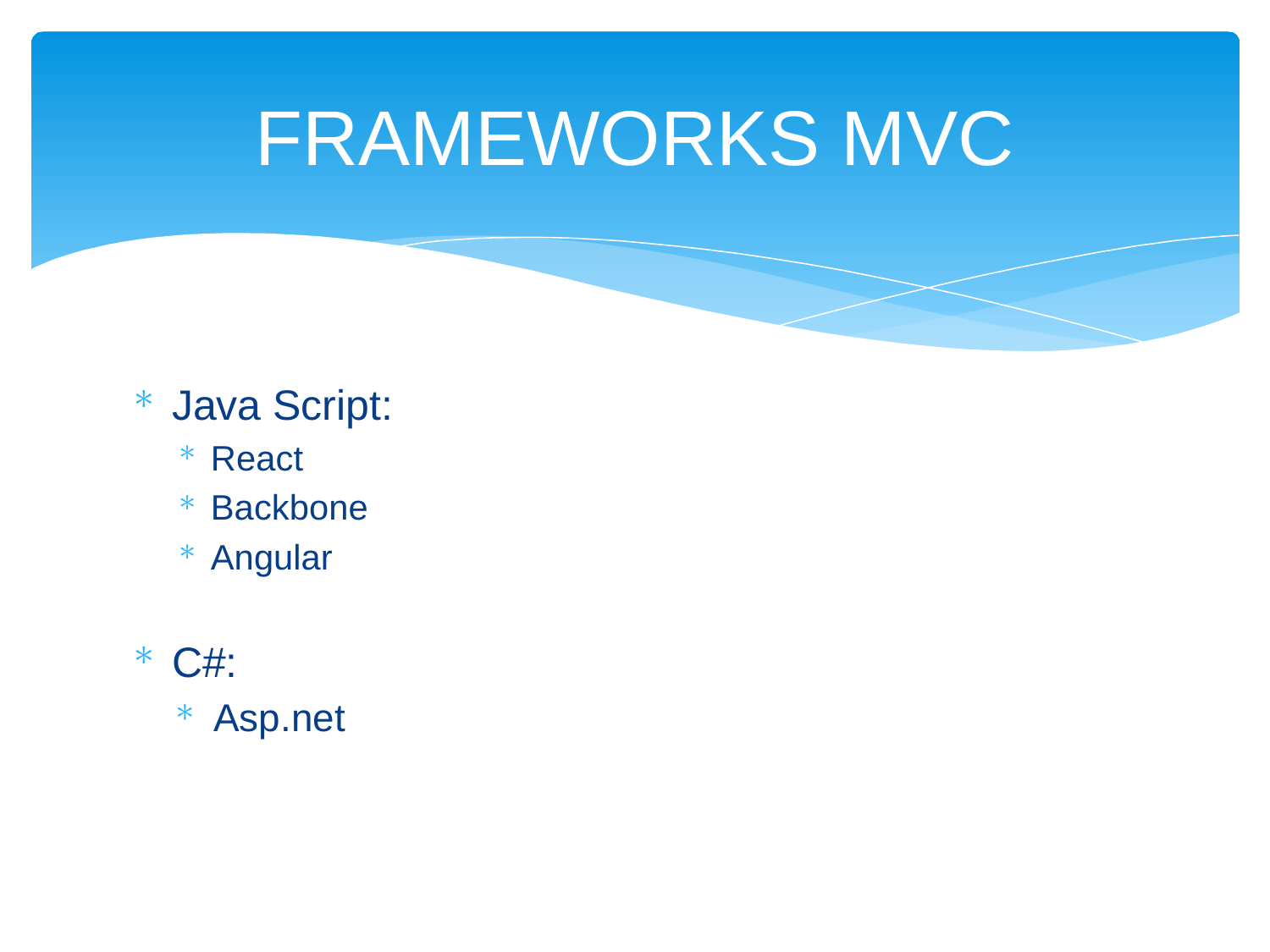

# FRAMEWORKS MVC
Java Script:
React
Backbone
Angular

C#:
Asp.net